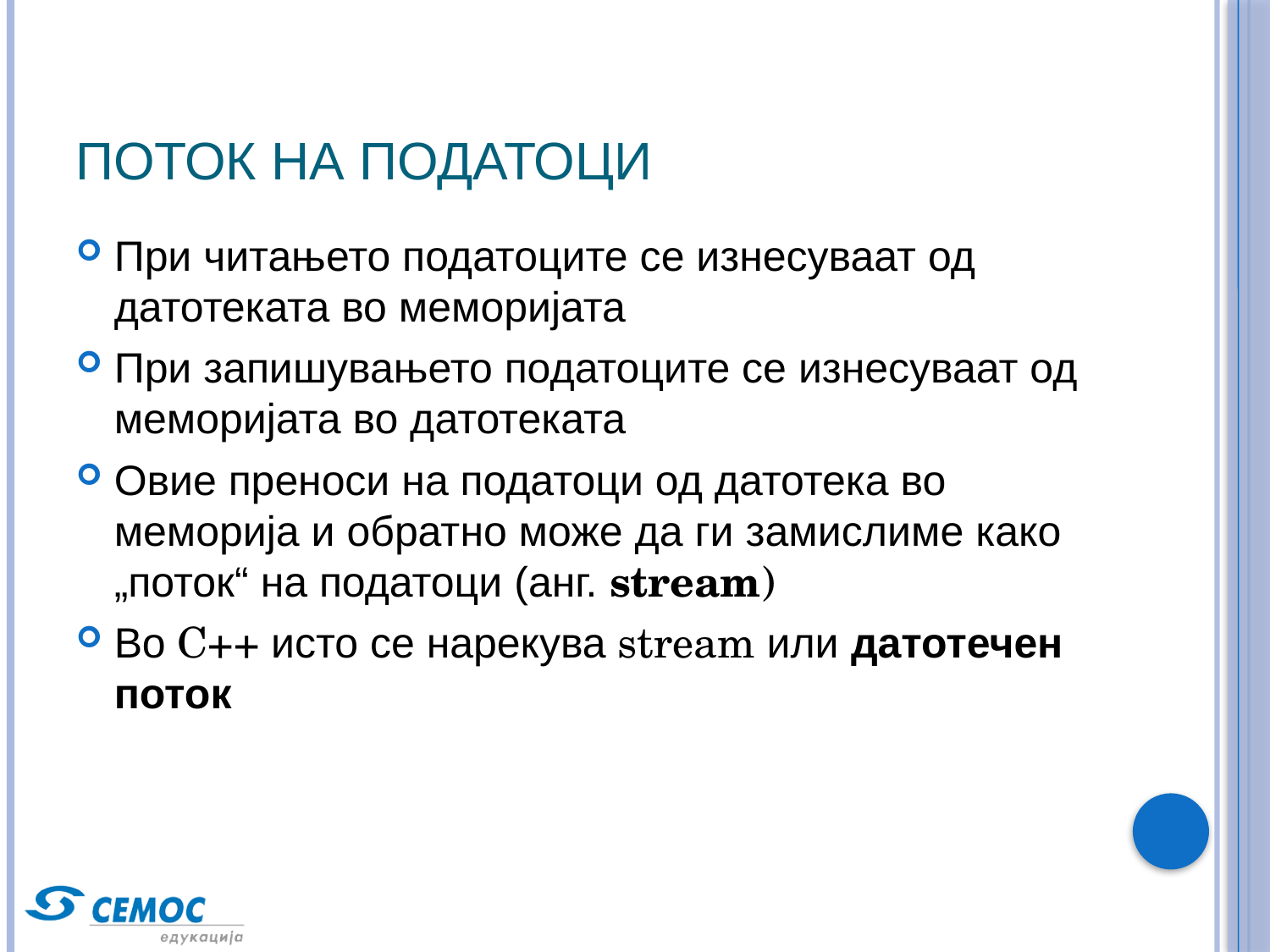

# Поток на податоци
При читањето податоците се изнесуваат од датотеката во меморијата
При запишувањето податоците се изнесуваат од меморијата во датотеката
Овие преноси на податоци од датотека во меморија и обратно може да ги замислиме како „поток“ на податоци (анг. stream)
Во C++ исто се нарекува stream или датотечен поток